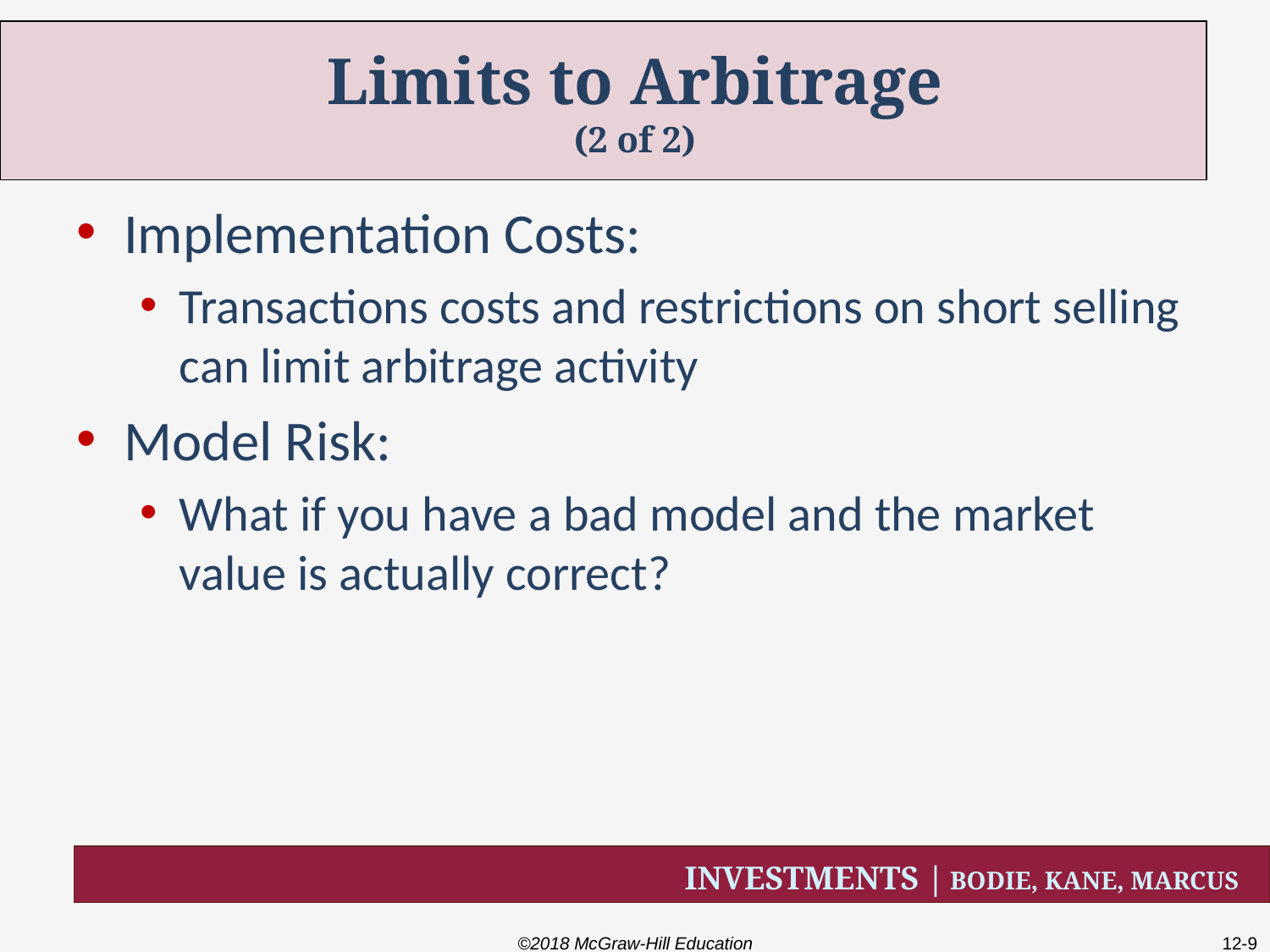

# Limits to Arbitrage (2 of 2)
Implementation Costs:
Transactions costs and restrictions on short selling can limit arbitrage activity
Model Risk:
What if you have a bad model and the market value is actually correct?
©2018 McGraw-Hill Education
12-9